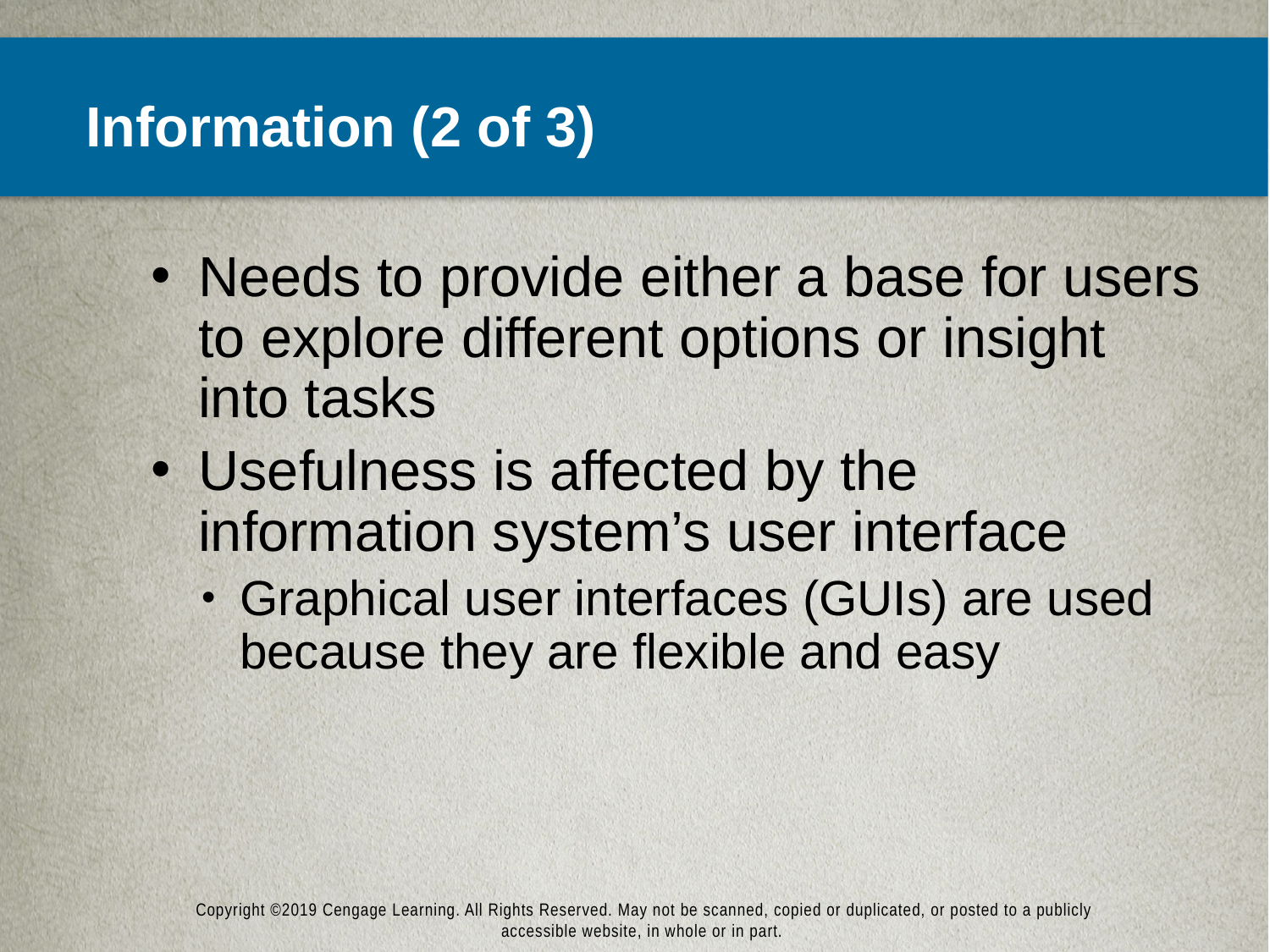

# Information (2 of 3)
Needs to provide either a base for users to explore different options or insight into tasks
Usefulness is affected by the information system’s user interface
Graphical user interfaces (GUIs) are used because they are flexible and easy